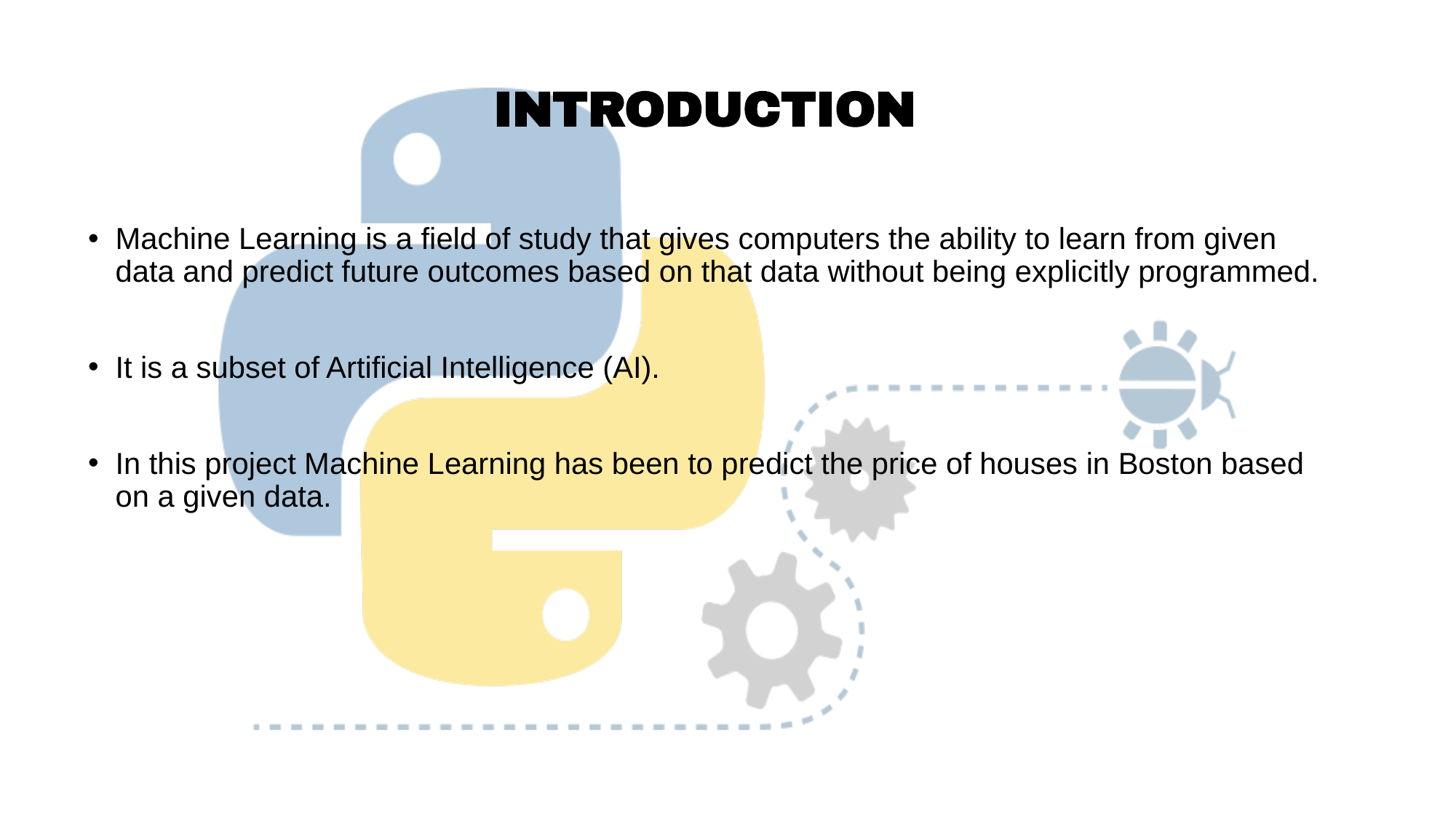

# INTRODUCTION
Machine Learning is a field of study that gives computers the ability to learn from given data and predict future outcomes based on that data without being explicitly programmed.

It is a subset of Artificial Intelligence (AI).

In this project Machine Learning has been to predict the price of houses in Boston based on a given data.